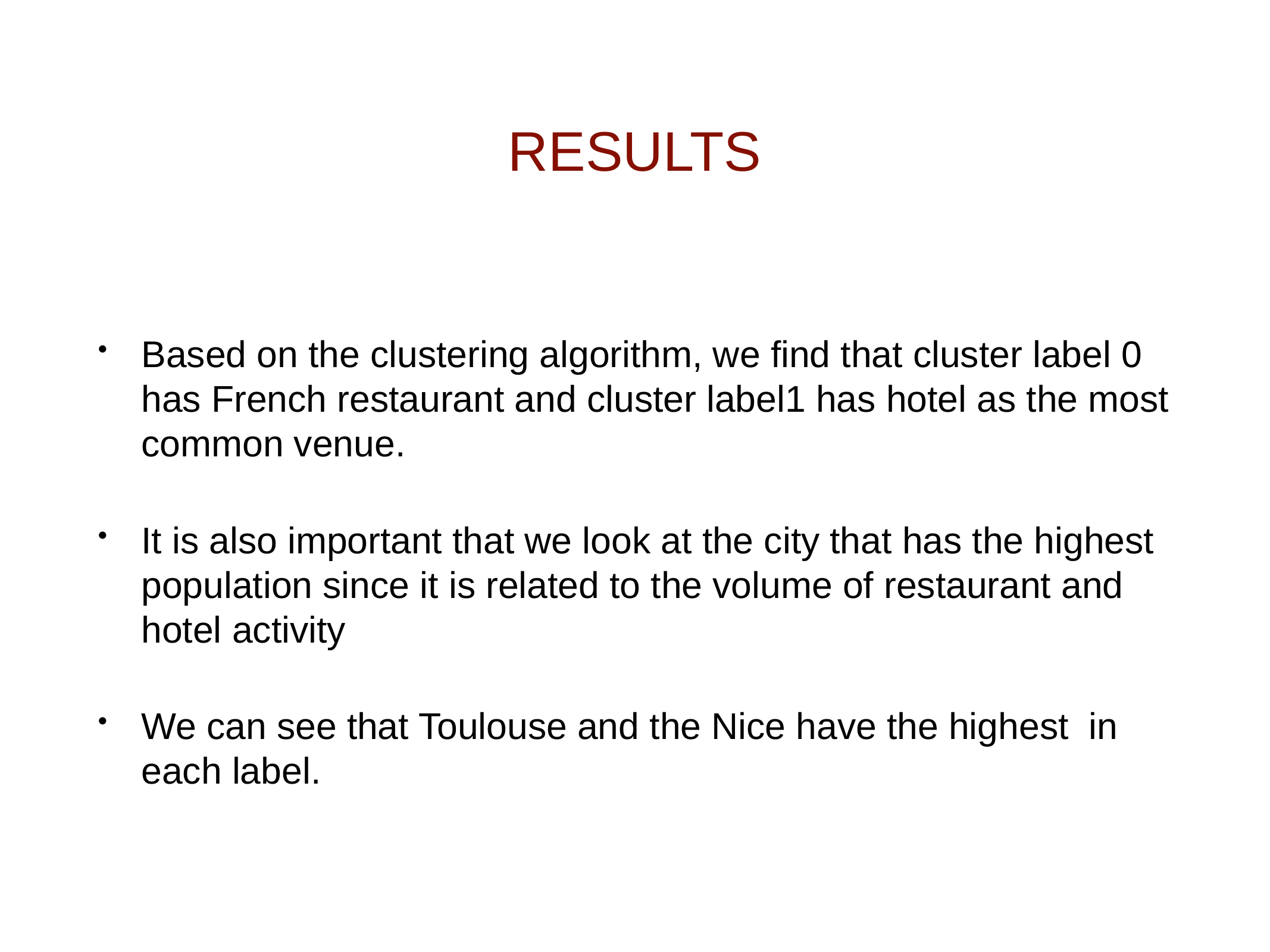

# RESULTS
Based on the clustering algorithm, we find that cluster label 0 has French restaurant and cluster label1 has hotel as the most common venue.
It is also important that we look at the city that has the highest population since it is related to the volume of restaurant and hotel activity
We can see that Toulouse and the Nice have the highest  in each label.